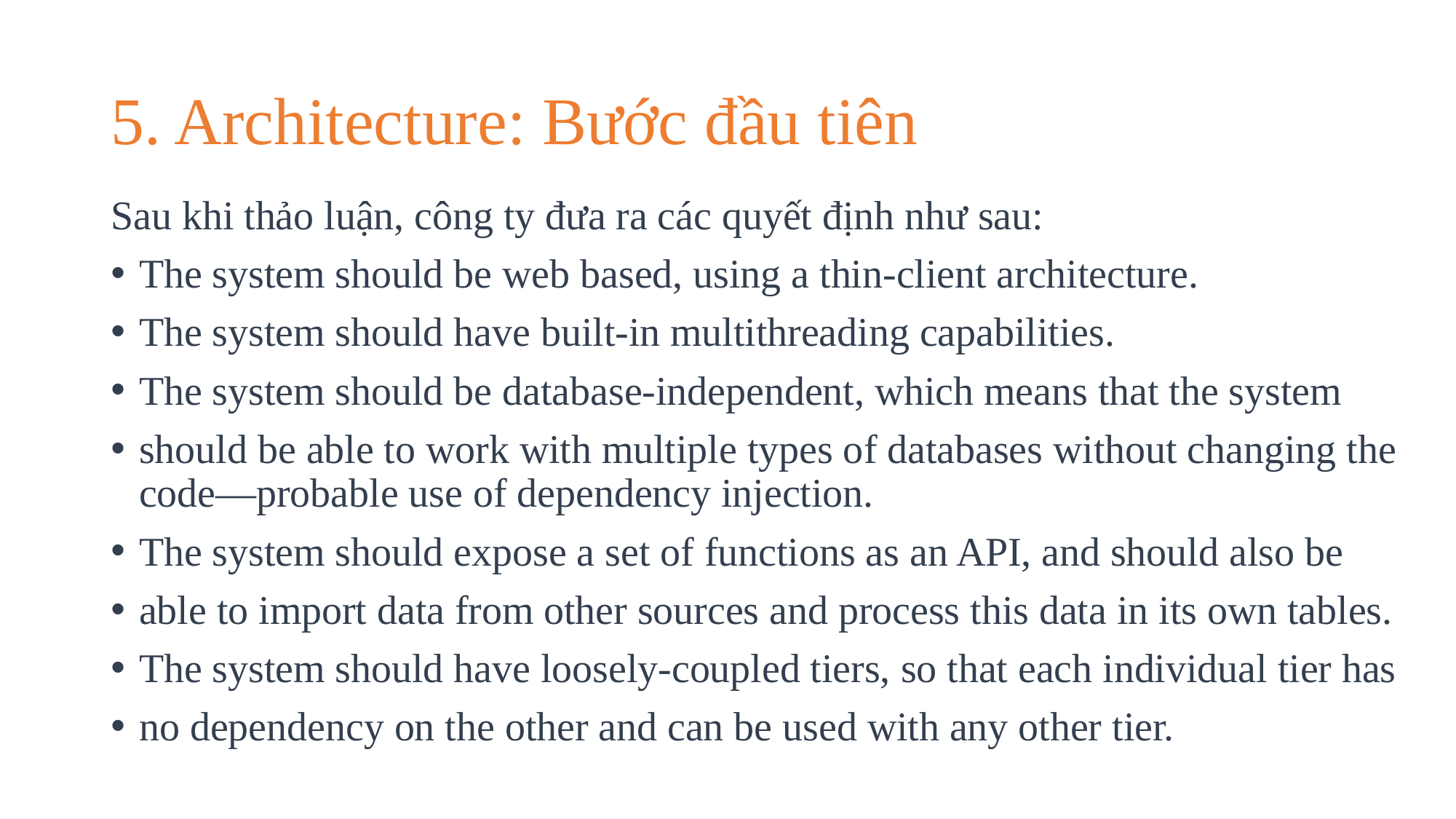

# 5. Architecture: Bước đầu tiên
Sau khi thảo luận, công ty đưa ra các quyết định như sau:
The system should be web based, using a thin-client architecture.
The system should have built-in multithreading capabilities.
The system should be database-independent, which means that the system
should be able to work with multiple types of databases without changing the code—probable use of dependency injection.
The system should expose a set of functions as an API, and should also be
able to import data from other sources and process this data in its own tables.
The system should have loosely-coupled tiers, so that each individual tier has
no dependency on the other and can be used with any other tier.